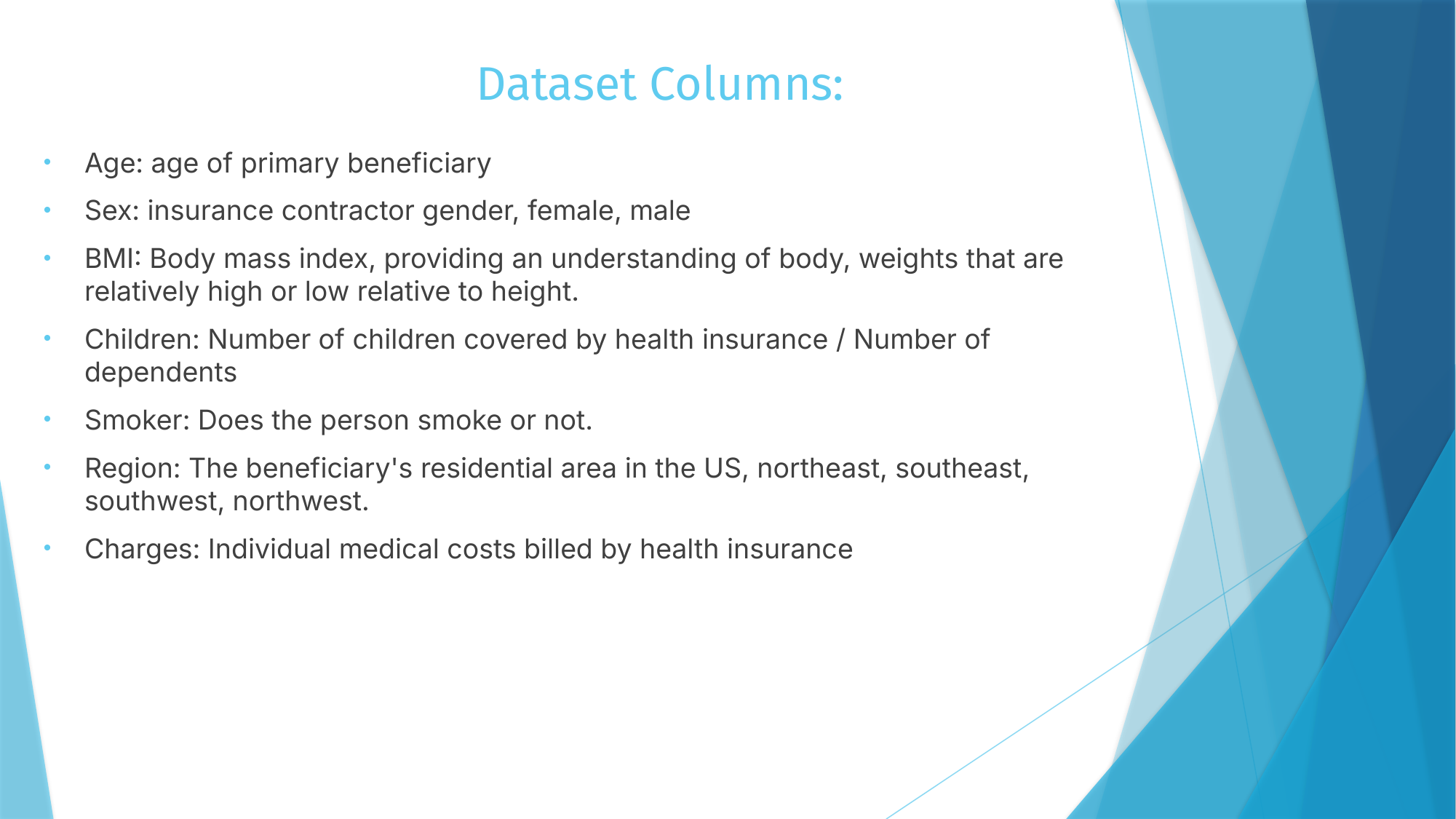

# Dataset Columns:
Age: age of primary beneficiary
Sex: insurance contractor gender, female, male
BMI: Body mass index, providing an understanding of body, weights that are relatively high or low relative to height.
Children: Number of children covered by health insurance / Number of dependents
Smoker: Does the person smoke or not.
Region: The beneficiary's residential area in the US, northeast, southeast, southwest, northwest.
Charges: Individual medical costs billed by health insurance